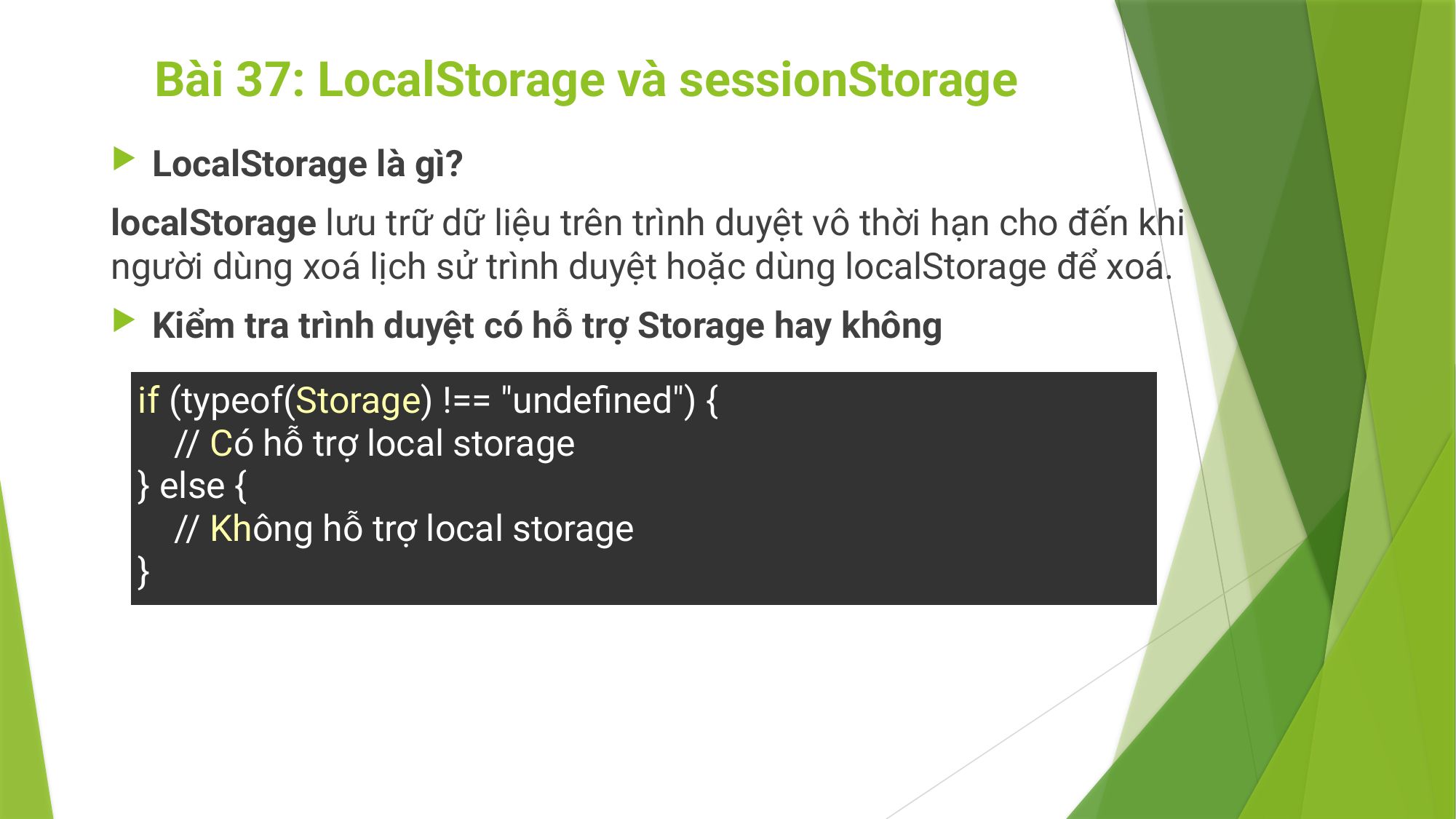

# Bài 37: LocalStorage và sessionStorage
LocalStorage là gì?
localStorage lưu trữ dữ liệu trên trình duyệt vô thời hạn cho đến khi người dùng xoá lịch sử trình duyệt hoặc dùng localStorage để xoá.
Kiểm tra trình duyệt có hỗ trợ Storage hay không

| if (typeof(Storage) !== "undefined") {     // Có hỗ trợ local storage } else {     // Không hỗ trợ local storage } |
| --- |